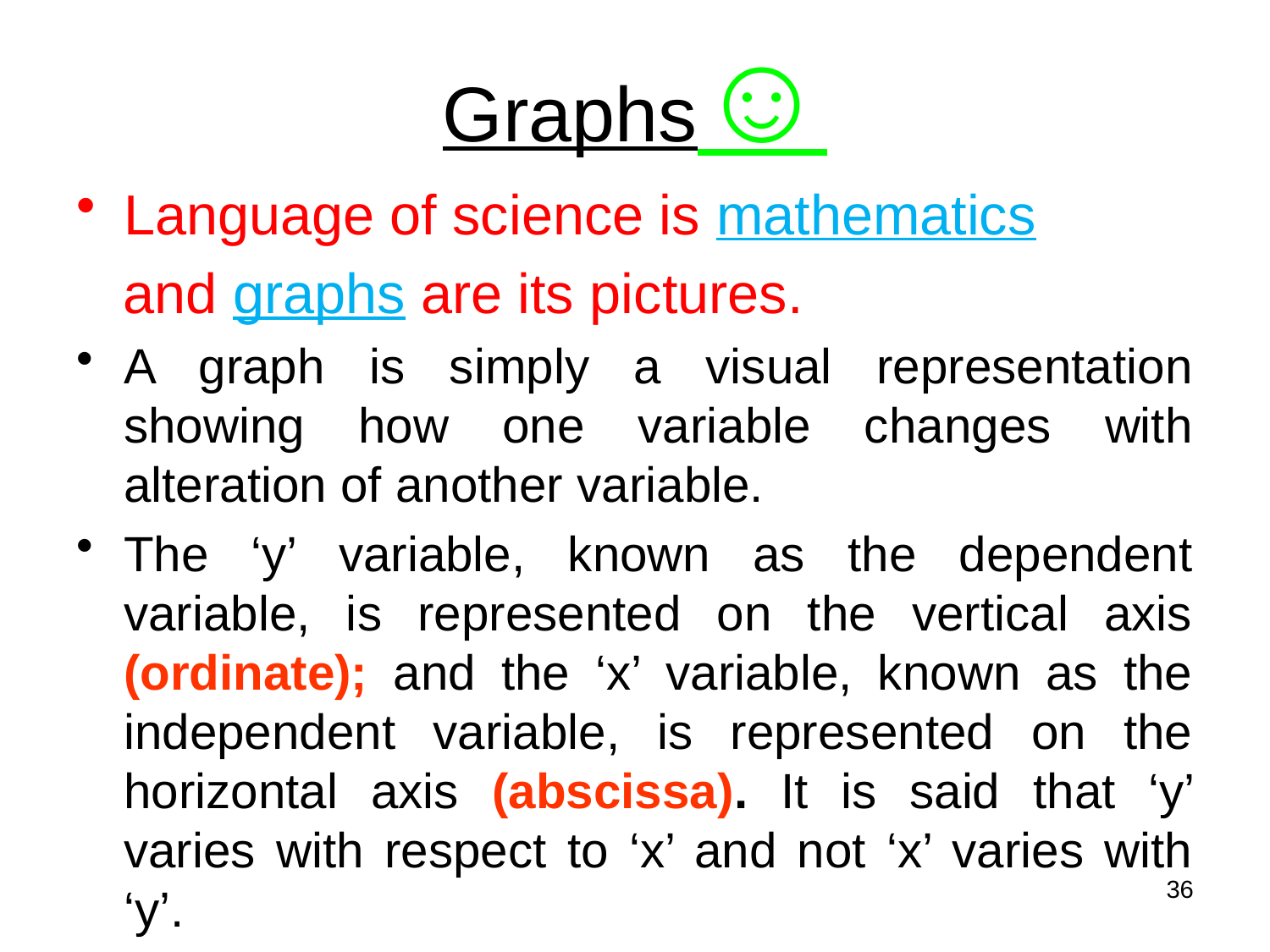

# Graphs☺
Language of science is mathematics
   and graphs are its pictures.
A graph is simply a visual representation showing how one variable changes with alteration of another variable.
The ‘y’ variable, known as the dependent variable, is represented on the vertical axis (ordinate); and the ‘x’ variable, known as the independent variable, is represented on the horizontal axis (abscissa). It is said that ‘y’ varies with respect to ‘x’ and not ‘x’ varies with ‘y’.
36